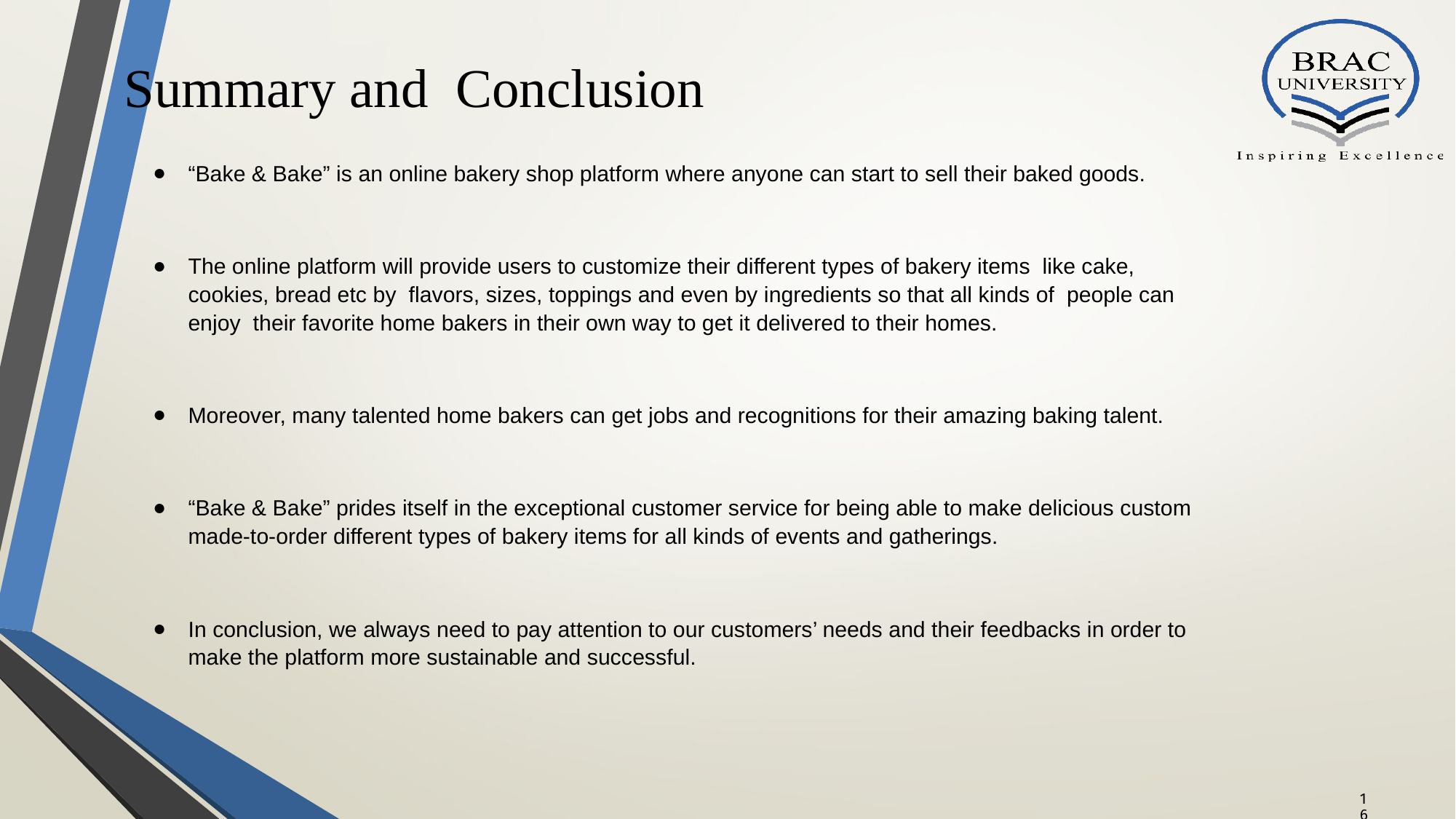

# Summary and  Conclusion
“Bake & Bake” is an online bakery shop platform where anyone can start to sell their baked goods.

The online platform will provide users to customize their different types of bakery items  like cake, cookies, bread etc by  flavors, sizes, toppings and even by ingredients so that all kinds of  people can enjoy  their favorite home bakers in their own way to get it delivered to their homes.

Moreover, many talented home bakers can get jobs and recognitions for their amazing baking talent.

“Bake & Bake” prides itself in the exceptional customer service for being able to make delicious custom made-to-order different types of bakery items for all kinds of events and gatherings.

In conclusion, we always need to pay attention to our customers’ needs and their feedbacks in order to make the platform more sustainable and successful.
16